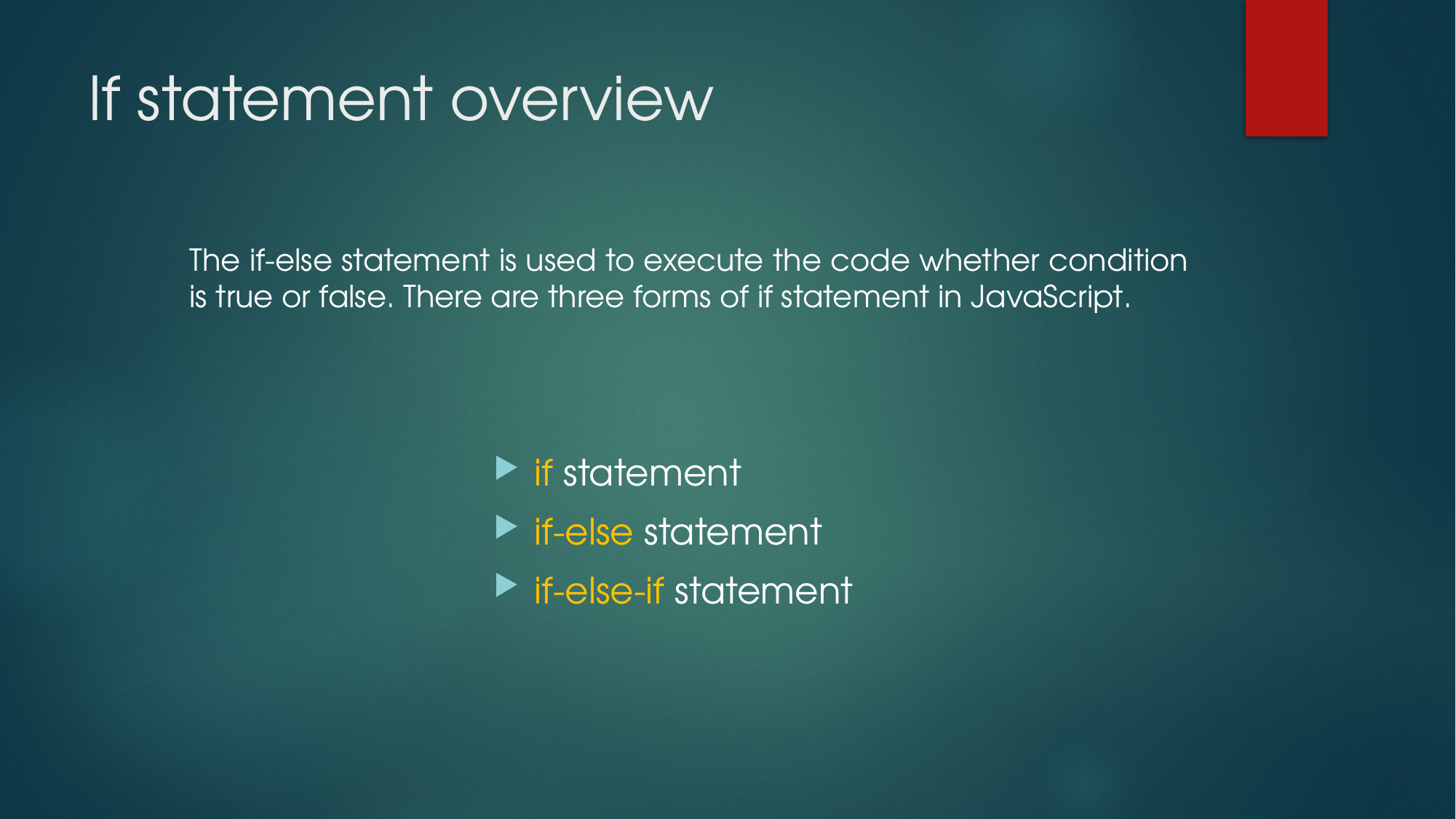

# If statement overview
The if-else statement is used to execute the code whether condition is true or false. There are three forms of if statement in JavaScript.
if statement
if-else statement
if-else-if statement